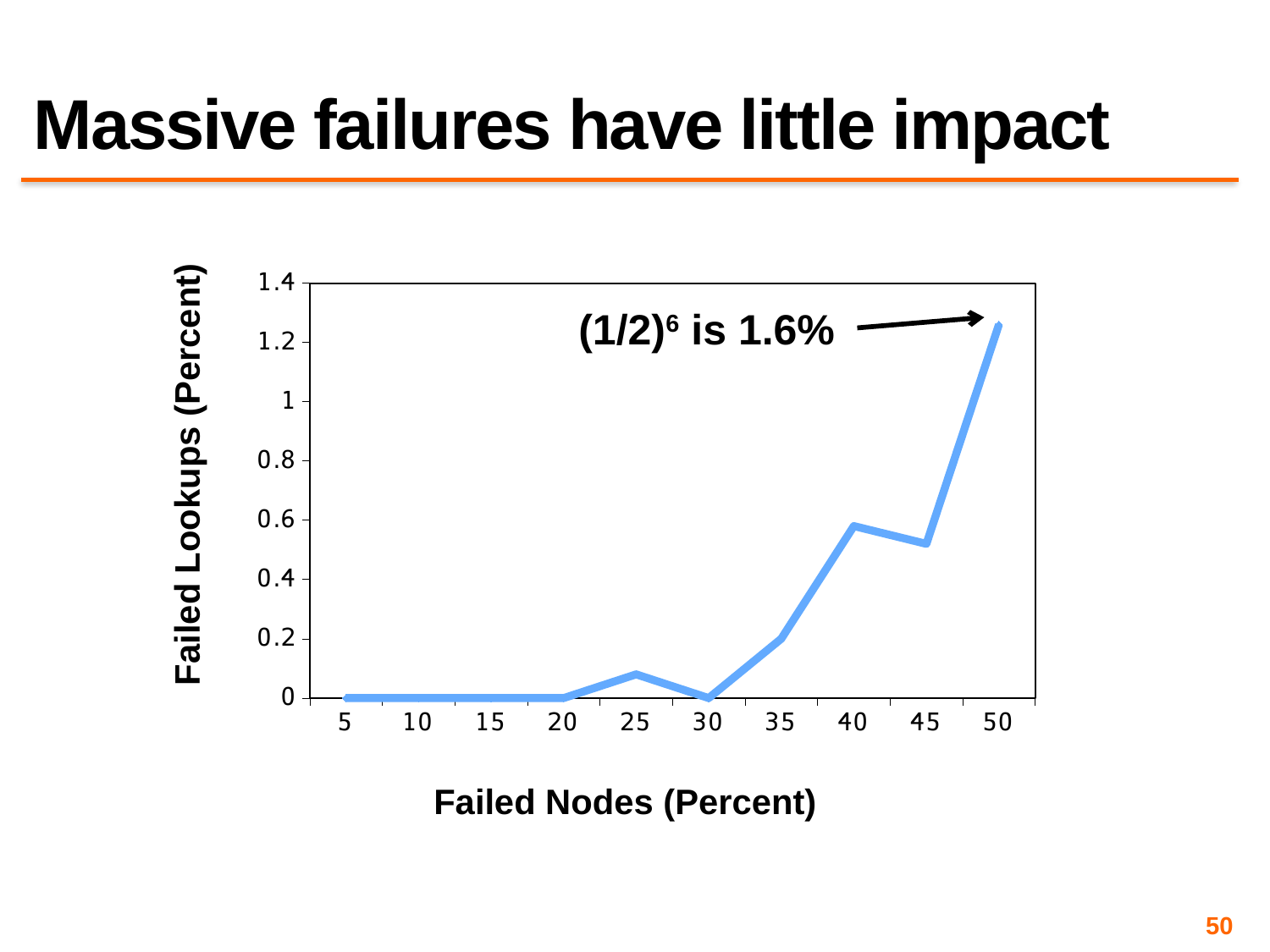

# Massive failures have little impact

### Chart

| Category | East |
|---|---|
| 5.0 | 0.0 |
| 10.0 | 0.0 |
| 15.0 | 0.0 |
| 20.0 | 0.0 |
| 25.0 | 0.08 |
| 30.0 | 0.0 |
| 35.0 | 0.2 |
| 40.0 | 0.58 |
| 45.0 | 0.52 |
| 50.0 | 1.26 |
(1/2)6 is 1.6%

Failed Lookups (Percent)
Failed Nodes (Percent)
50